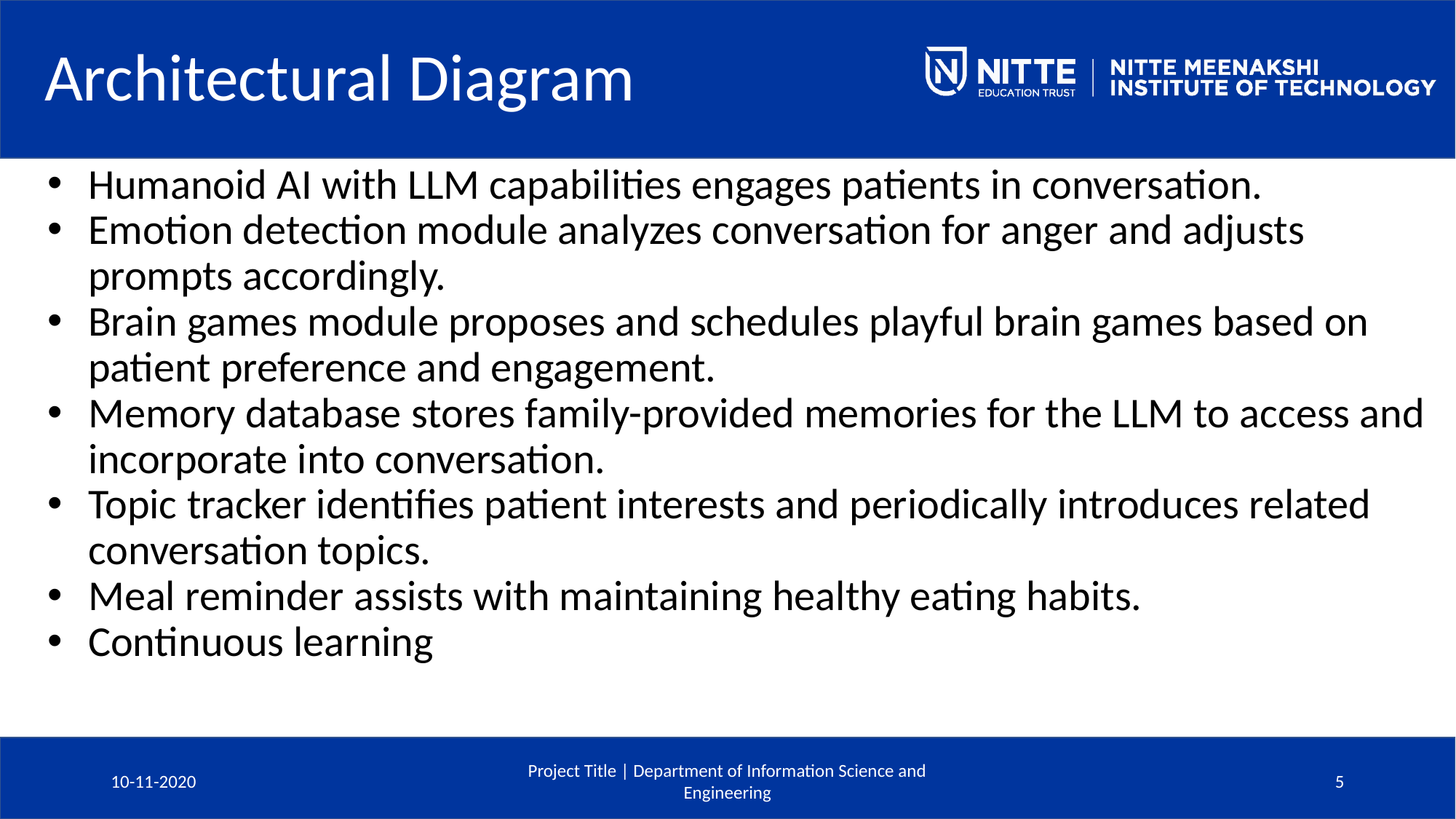

# Architectural Diagram
Humanoid AI with LLM capabilities engages patients in conversation.
Emotion detection module analyzes conversation for anger and adjusts prompts accordingly.
Brain games module proposes and schedules playful brain games based on patient preference and engagement.
Memory database stores family-provided memories for the LLM to access and incorporate into conversation.
Topic tracker identifies patient interests and periodically introduces related conversation topics.
Meal reminder assists with maintaining healthy eating habits.
Continuous learning
10-11-2020
Project Title | Department of Information Science and Engineering
5